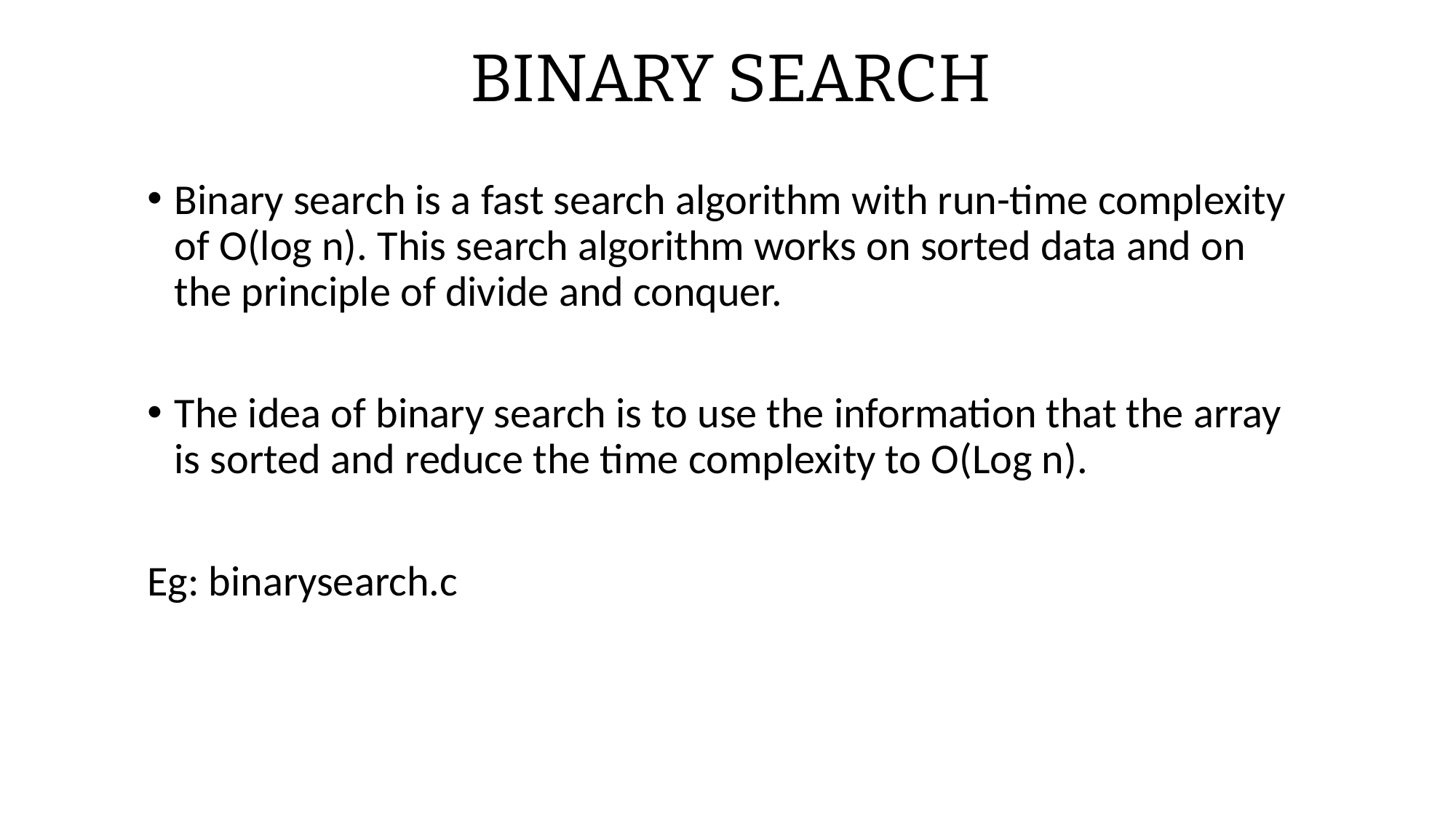

# BINARY SEARCH
Binary search is a fast search algorithm with run-time complexity of Ο(log n). This search algorithm works on sorted data and on the principle of divide and conquer.

The idea of binary search is to use the information that the array is sorted and reduce the time complexity to O(Log n).

Eg: binarysearch.c